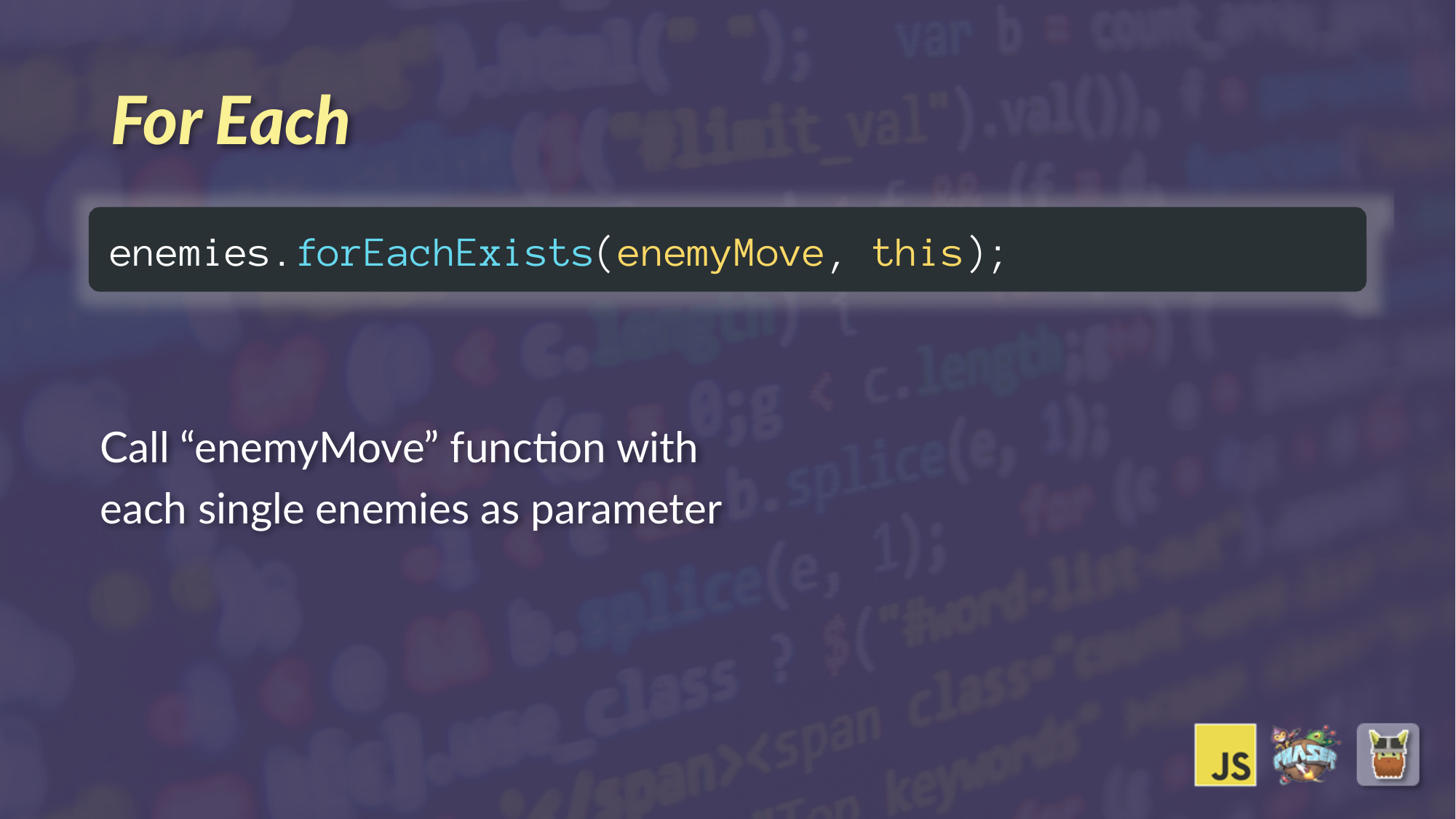

# For Each
enemies.forEachExists(enemyMove, this);
Call “enemyMove” function with
each single enemies as parameter